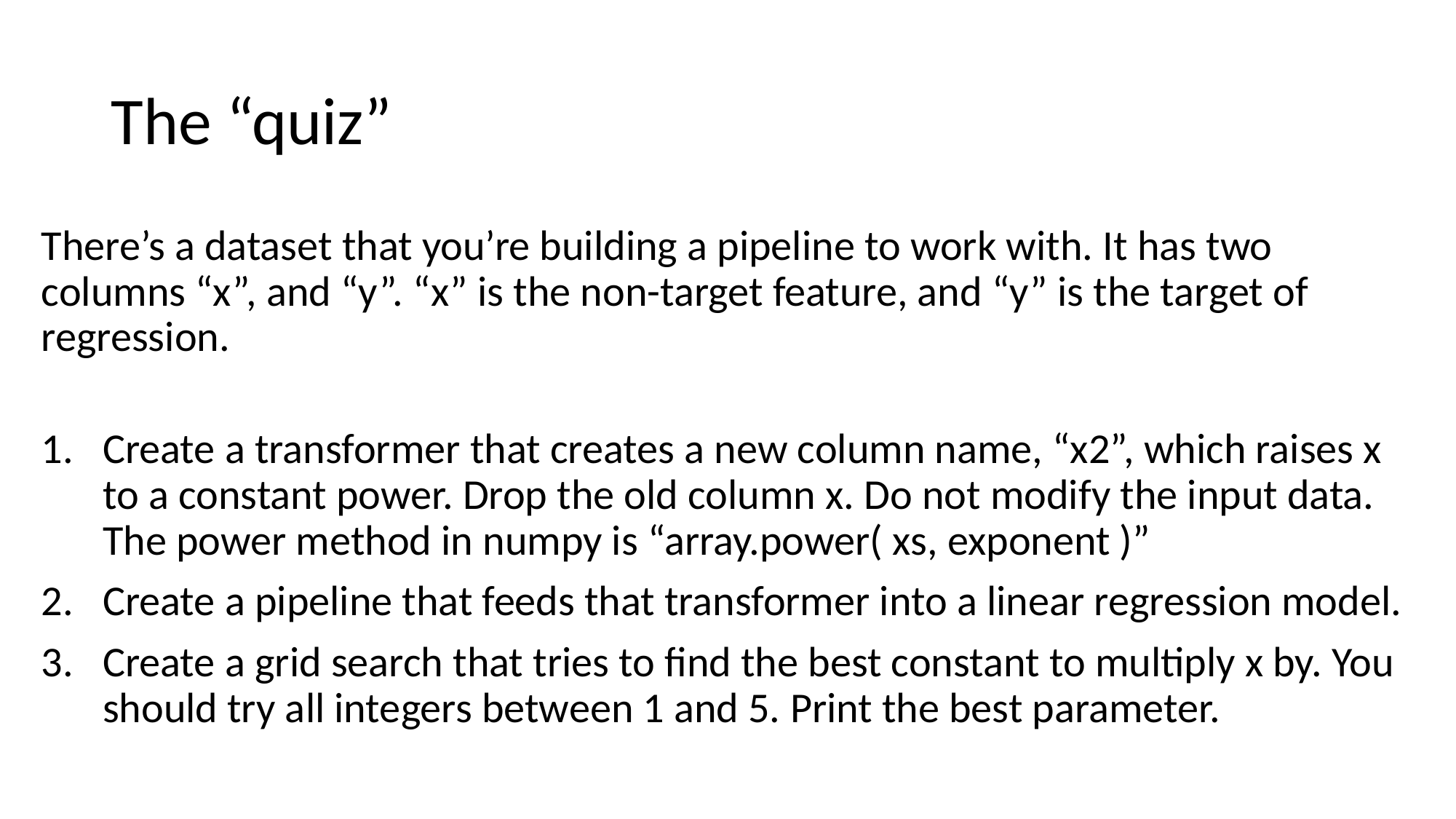

# The “quiz”
There’s a dataset that you’re building a pipeline to work with. It has two columns “x”, and “y”. “x” is the non-target feature, and “y” is the target of regression.
Create a transformer that creates a new column name, “x2”, which raises x to a constant power. Drop the old column x. Do not modify the input data. The power method in numpy is “array.power( xs, exponent )”
Create a pipeline that feeds that transformer into a linear regression model.
Create a grid search that tries to find the best constant to multiply x by. You should try all integers between 1 and 5. Print the best parameter.